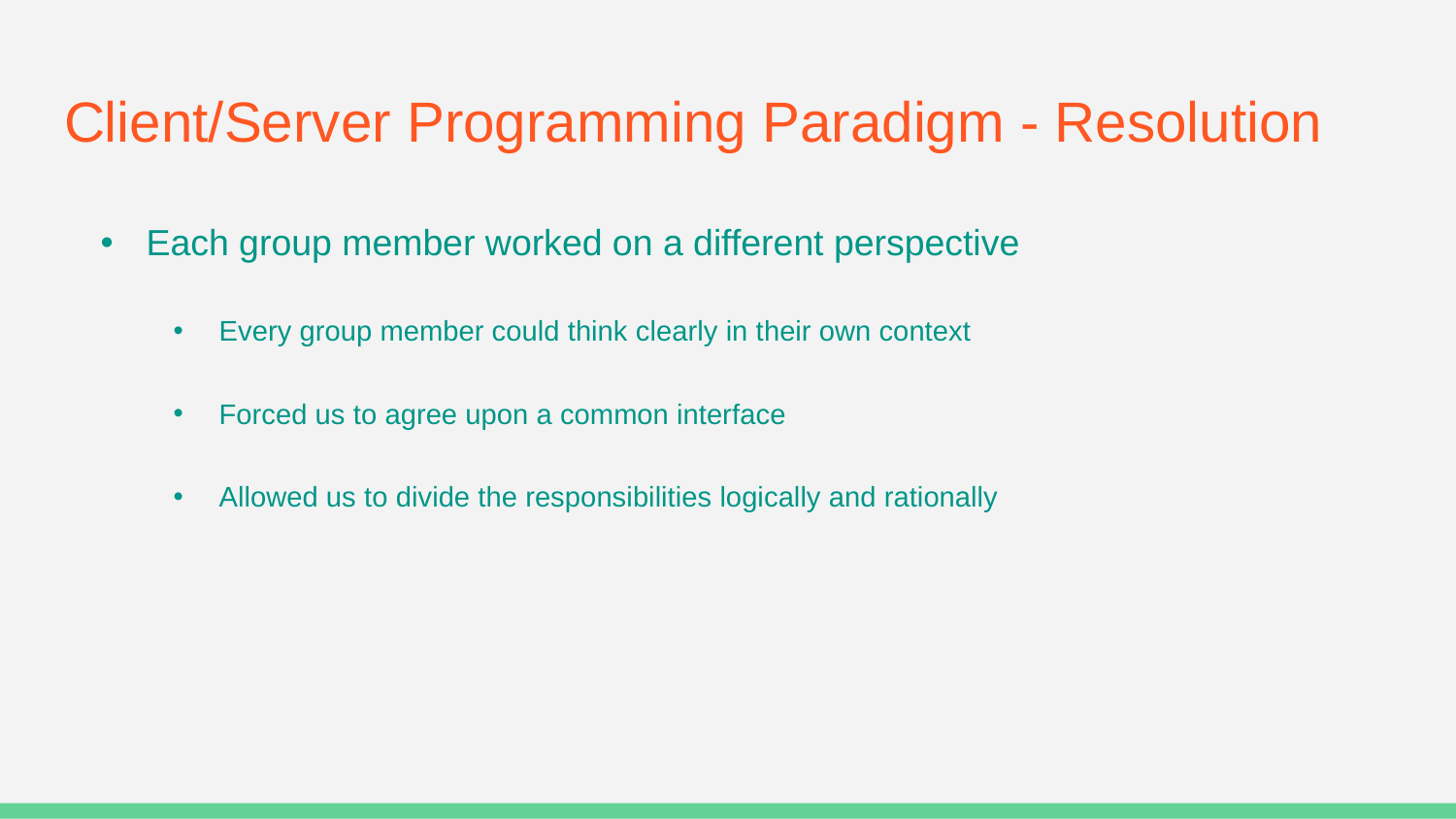

# Client/Server Programming Paradigm - Resolution
Each group member worked on a different perspective
Every group member could think clearly in their own context
Forced us to agree upon a common interface
Allowed us to divide the responsibilities logically and rationally